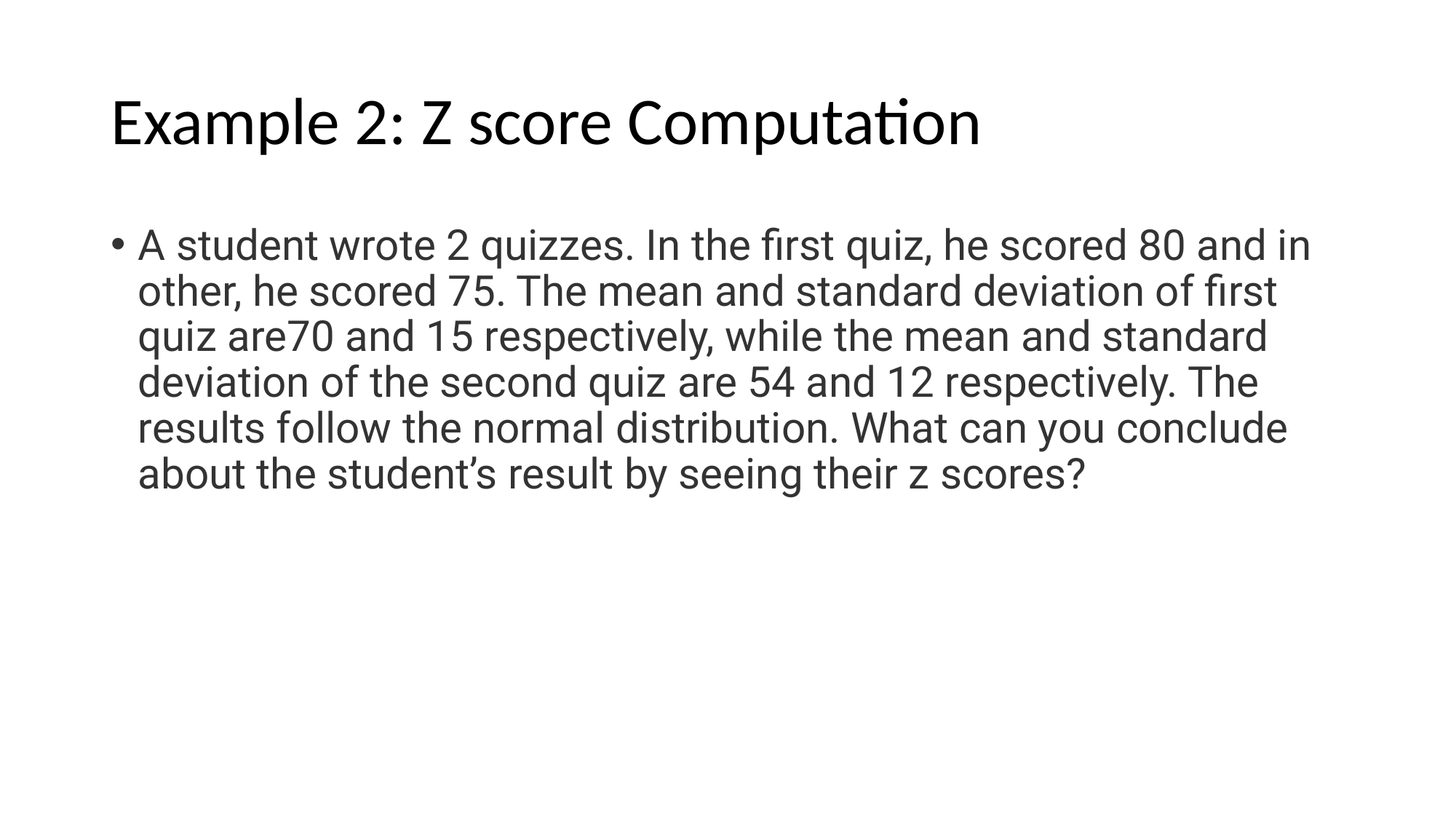

# Example 2: Z score Computation
A student wrote 2 quizzes. In the first quiz, he scored 80 and in other, he scored 75. The mean and standard deviation of first quiz are70 and 15 respectively, while the mean and standard deviation of the second quiz are 54 and 12 respectively. The results follow the normal distribution. What can you conclude about the student’s result by seeing their z scores?